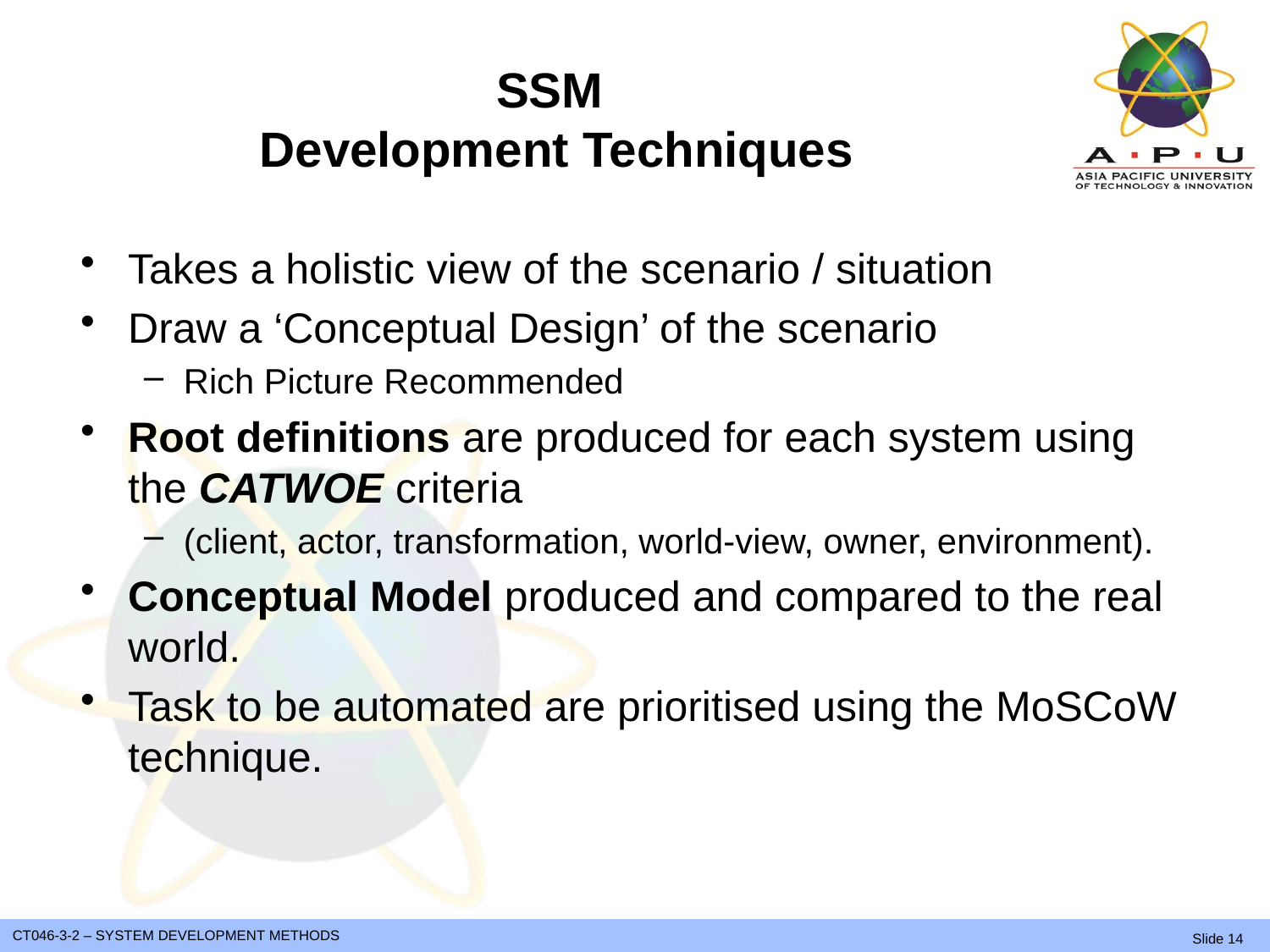

# SSM Development Techniques
Takes a holistic view of the scenario / situation
Draw a ‘Conceptual Design’ of the scenario
Rich Picture Recommended
Root definitions are produced for each system using the CATWOE criteria
(client, actor, transformation, world-view, owner, environment).
Conceptual Model produced and compared to the real world.
Task to be automated are prioritised using the MoSCoW technique.